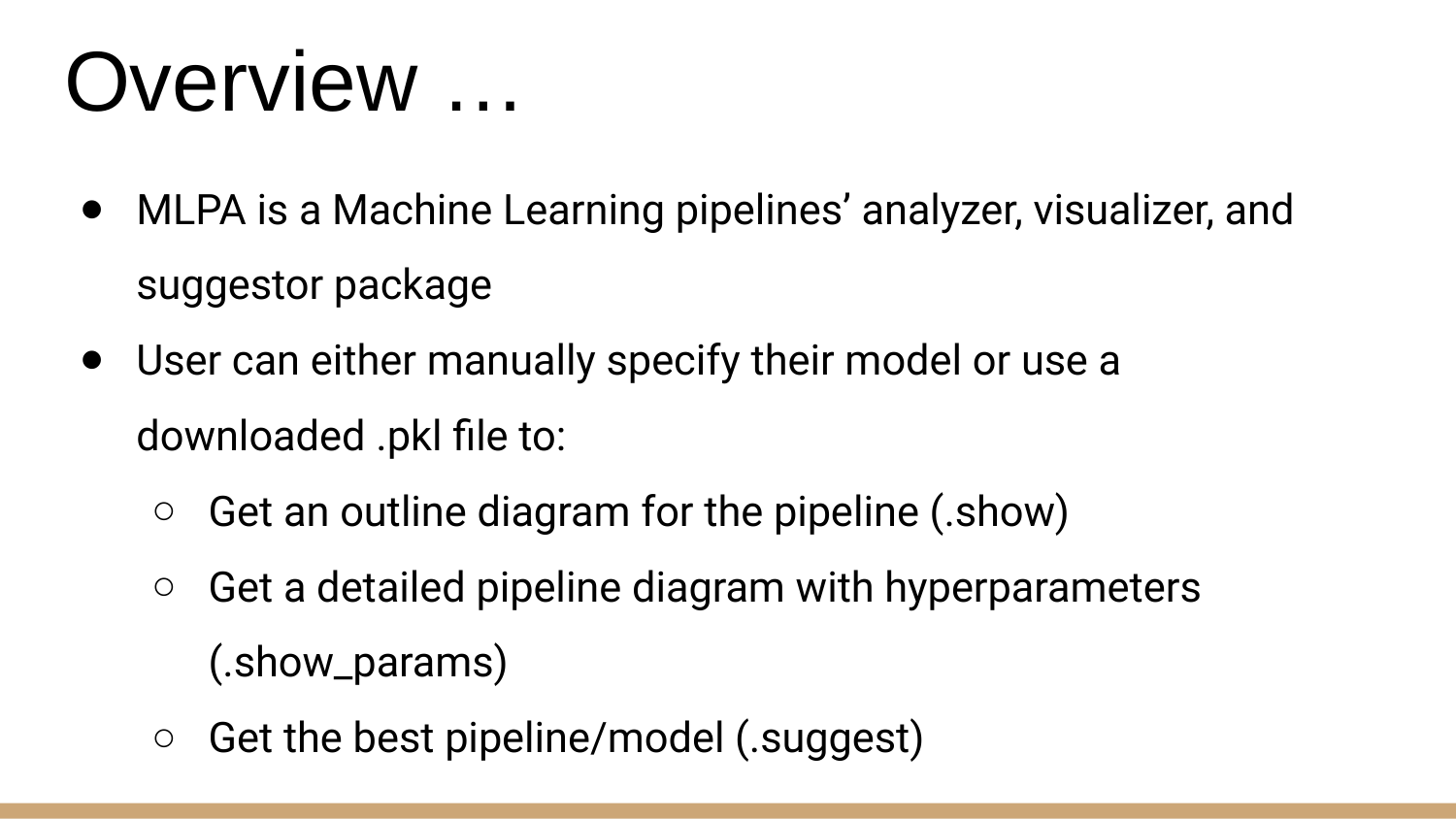

# Overview …
MLPA is a Machine Learning pipelines’ analyzer, visualizer, and suggestor package
User can either manually specify their model or use a downloaded .pkl file to:
Get an outline diagram for the pipeline (.show)
Get a detailed pipeline diagram with hyperparameters (.show_params)
Get the best pipeline/model (.suggest)